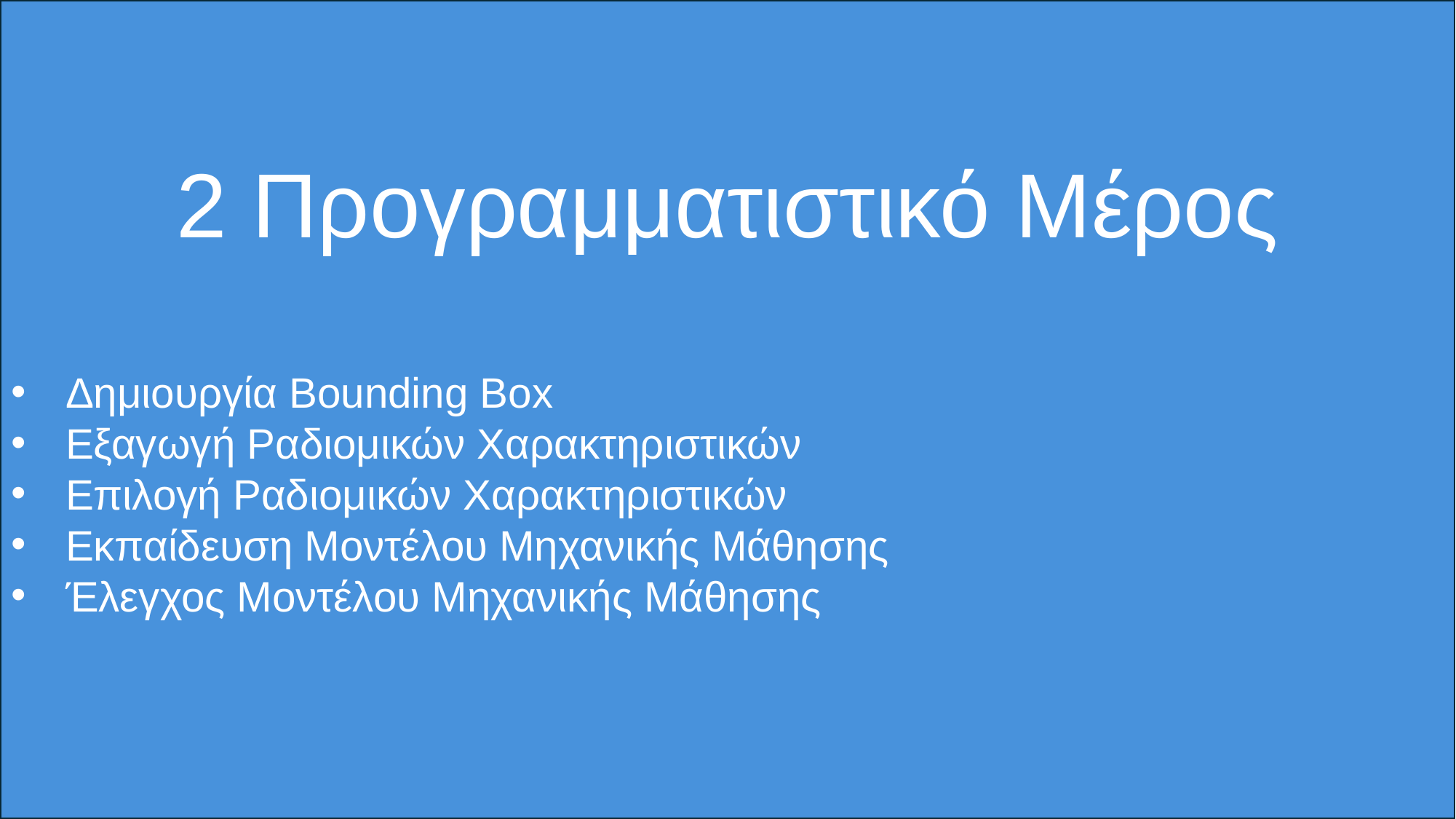

2 Προγραμματιστικό Μέρος

Δημιουργία Bounding Box
Εξαγωγή Ραδιομικών Χαρακτηριστικών
Επιλογή Ραδιομικών Χαρακτηριστικών
Εκπαίδευση Μοντέλου Μηχανικής Μάθησης
Έλεγχος Μοντέλου Μηχανικής Μάθησης

#